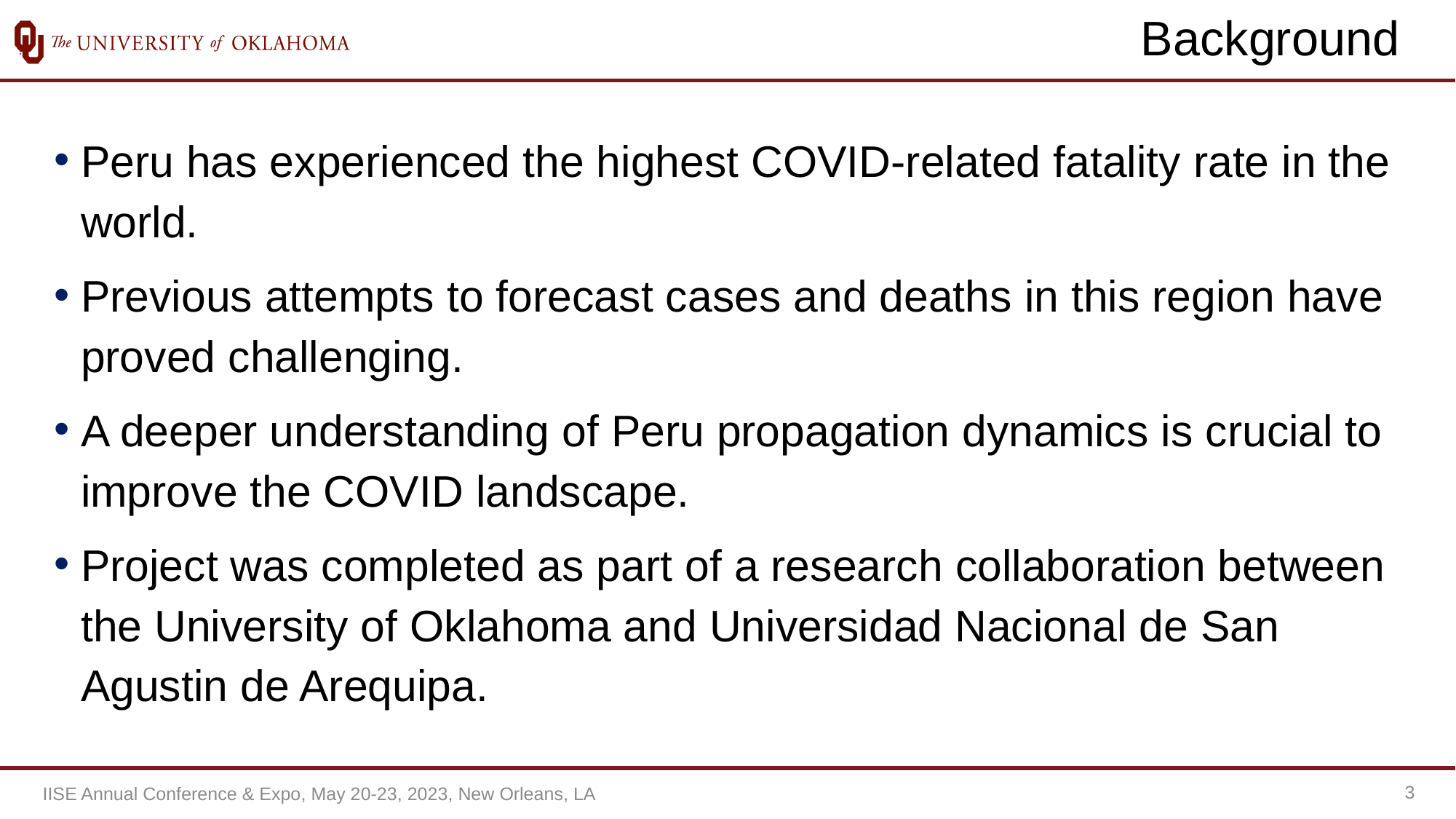

Background
Peru has experienced the highest COVID-related fatality rate in the world.
Previous attempts to forecast cases and deaths in this region have proved challenging.
A deeper understanding of Peru propagation dynamics is crucial to improve the COVID landscape.
Project was completed as part of a research collaboration between the University of Oklahoma and Universidad Nacional de San Agustin de Arequipa.

3
IISE Annual Conference & Expo, May 20-23, 2023, New Orleans, LA